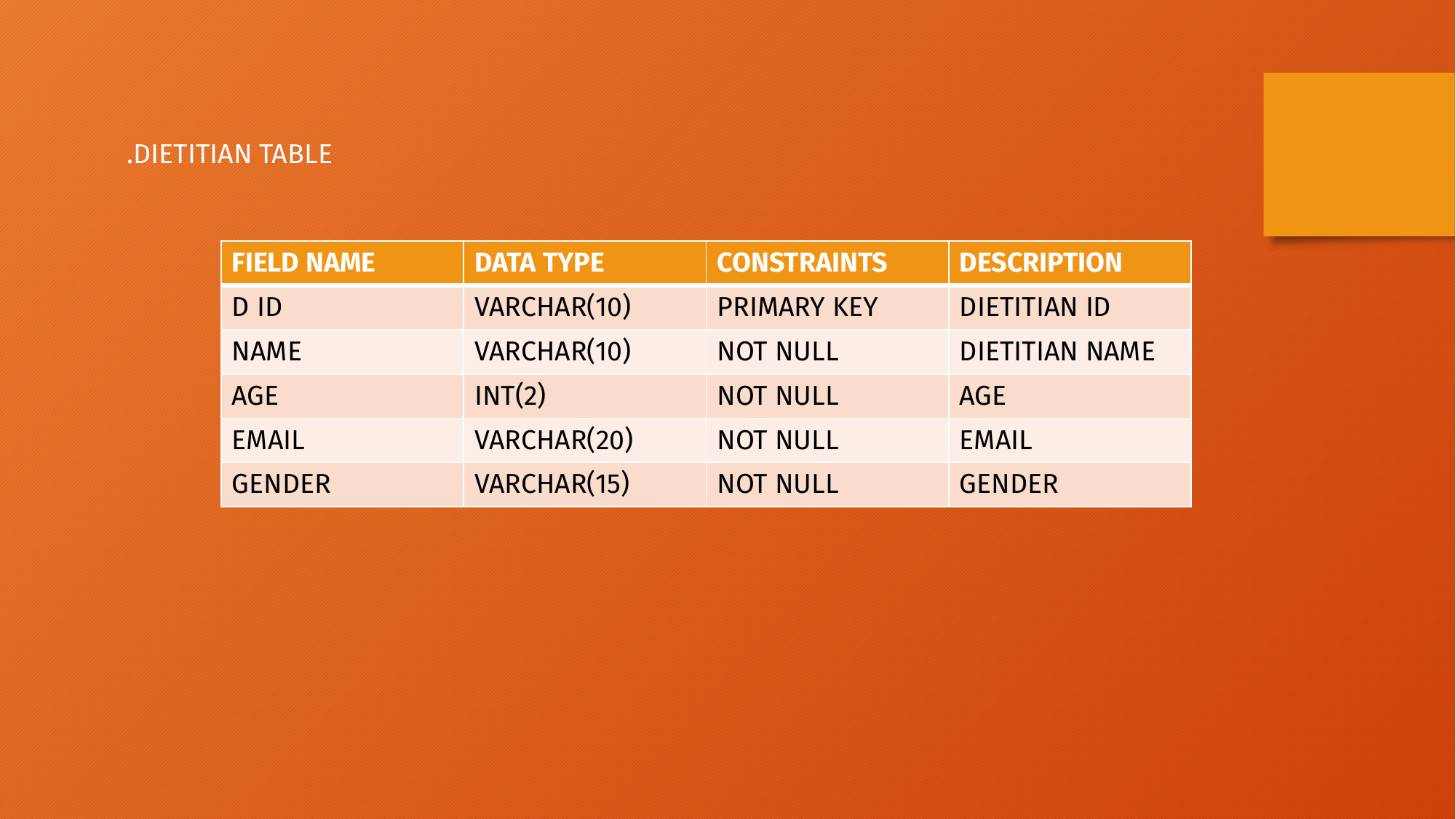

.DIETITIAN TABLE
| FIELD NAME | DATA TYPE | CONSTRAINTS | DESCRIPTION |
| --- | --- | --- | --- |
| D ID | VARCHAR(10) | PRIMARY KEY | DIETITIAN ID |
| NAME | VARCHAR(10) | NOT NULL | DIETITIAN NAME |
| AGE | INT(2) | NOT NULL | AGE |
| EMAIL | VARCHAR(20) | NOT NULL | EMAIL |
| GENDER | VARCHAR(15) | NOT NULL | GENDER |